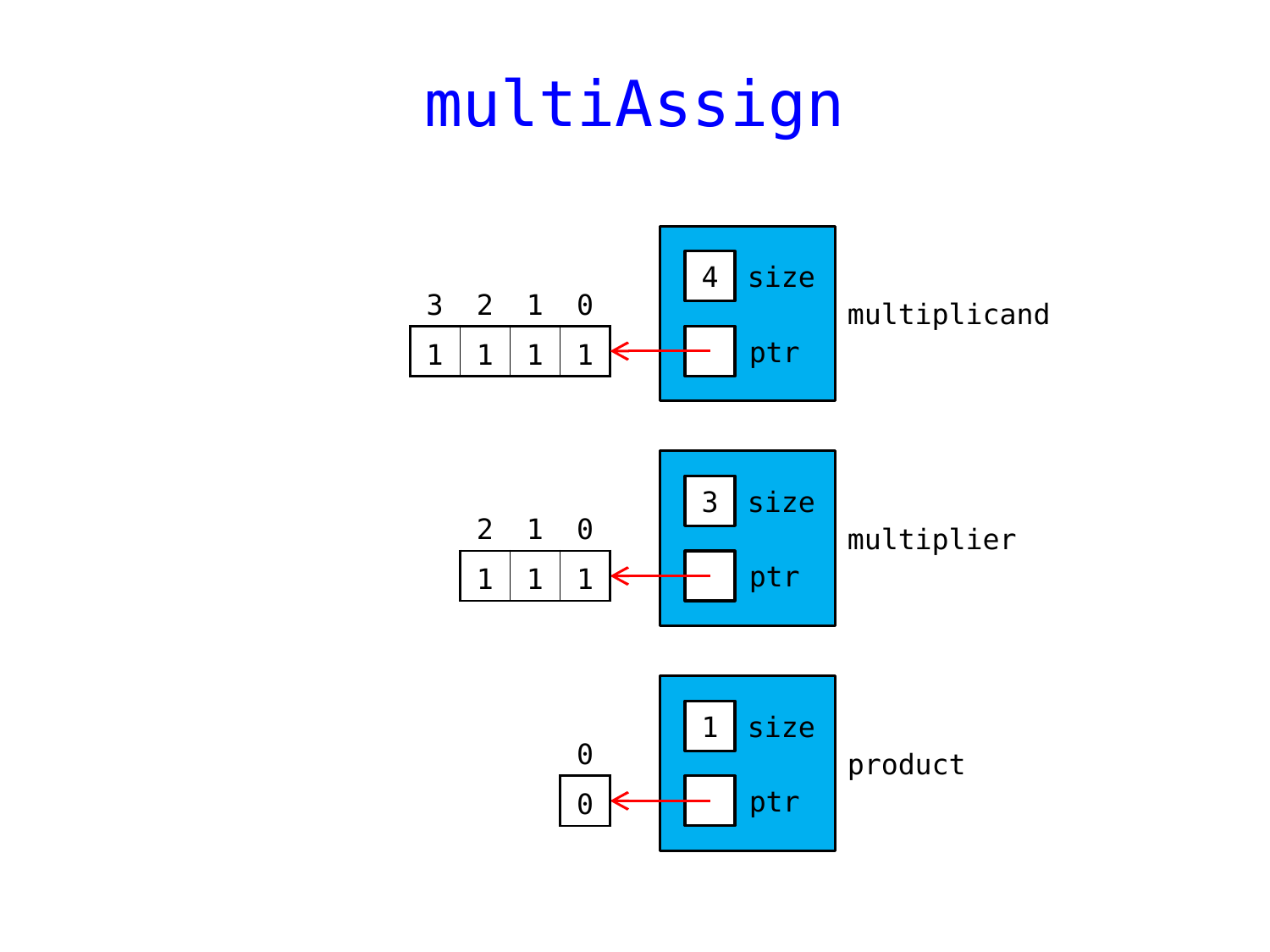

# multiAssign

4
size
| 3 | 2 | 1 | 0 |
| --- | --- | --- | --- |
| 1 | 1 | 1 | 1 |
multiplicand

ptr

3
size
| 2 | 1 | 0 |
| --- | --- | --- |
| 1 | 1 | 1 |
multiplier

ptr

1
size
| 0 |
| --- |
| 0 |
product

ptr